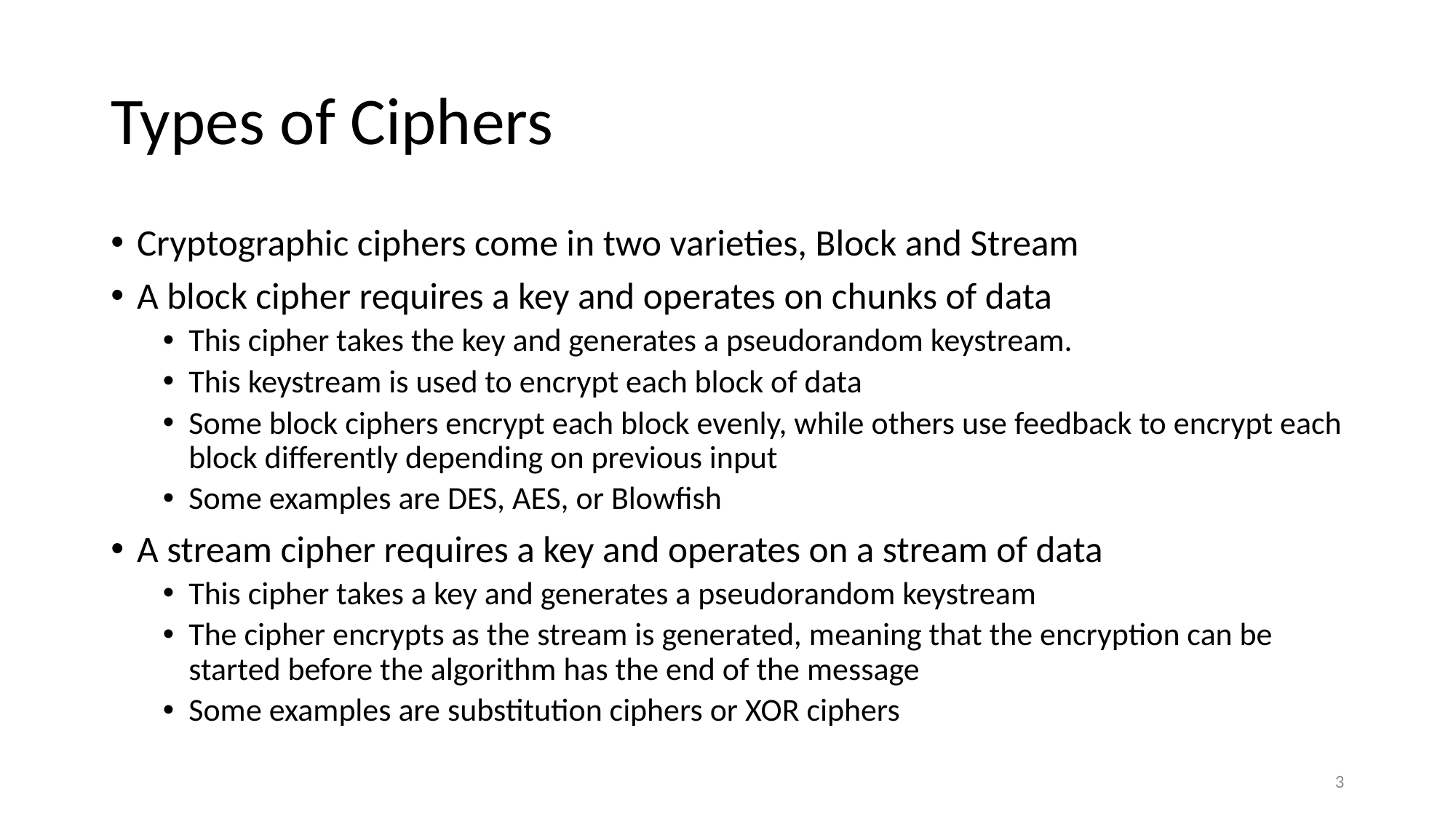

# Types of Ciphers
Cryptographic ciphers come in two varieties, Block and Stream
A block cipher requires a key and operates on chunks of data
This cipher takes the key and generates a pseudorandom keystream.
This keystream is used to encrypt each block of data
Some block ciphers encrypt each block evenly, while others use feedback to encrypt each block differently depending on previous input
Some examples are DES, AES, or Blowfish
A stream cipher requires a key and operates on a stream of data
This cipher takes a key and generates a pseudorandom keystream
The cipher encrypts as the stream is generated, meaning that the encryption can be started before the algorithm has the end of the message
Some examples are substitution ciphers or XOR ciphers
3